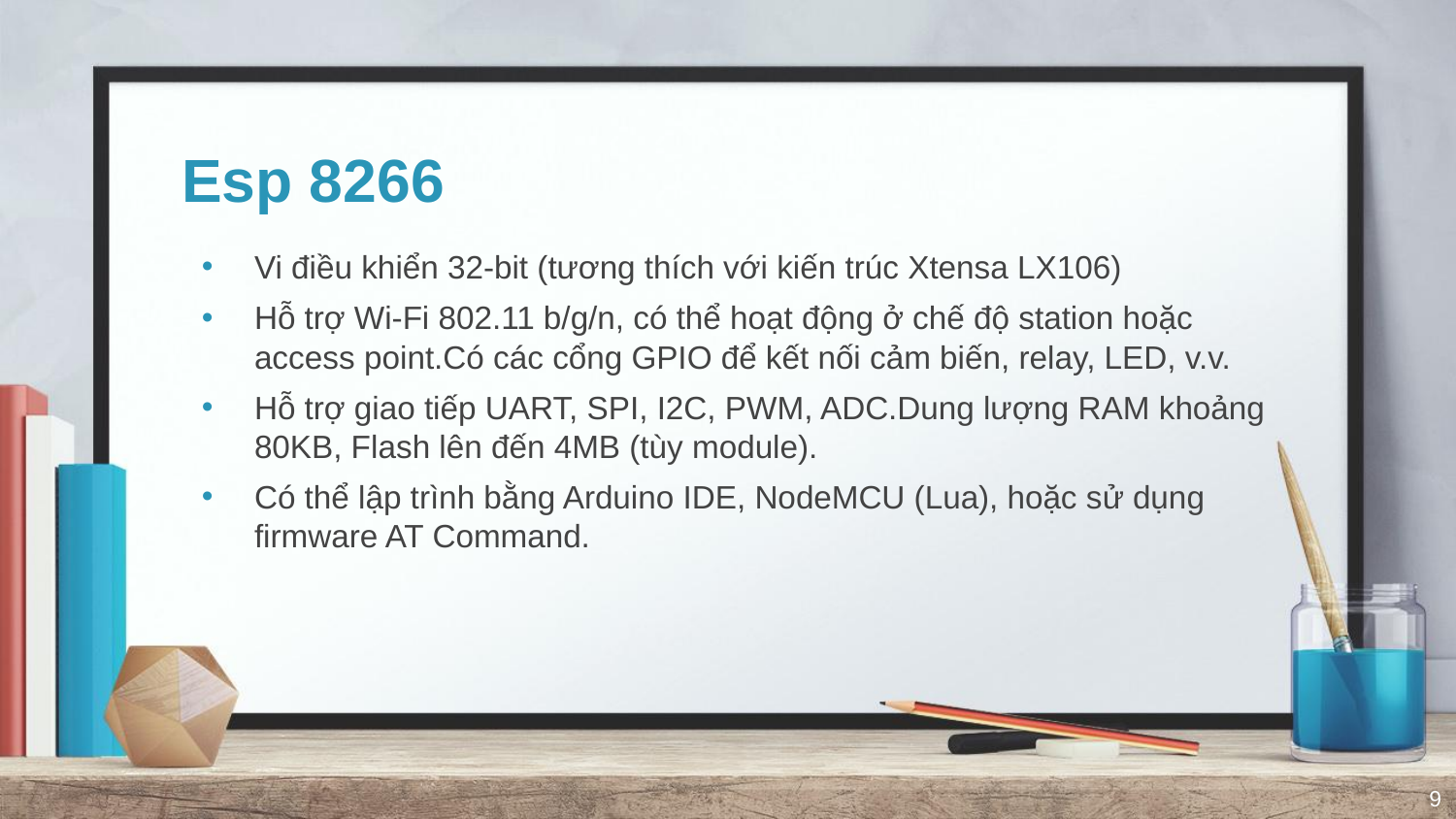

# Esp 8266
Vi điều khiển 32-bit (tương thích với kiến trúc Xtensa LX106)
Hỗ trợ Wi-Fi 802.11 b/g/n, có thể hoạt động ở chế độ station hoặc access point.Có các cổng GPIO để kết nối cảm biến, relay, LED, v.v.
Hỗ trợ giao tiếp UART, SPI, I2C, PWM, ADC.Dung lượng RAM khoảng 80KB, Flash lên đến 4MB (tùy module).
Có thể lập trình bằng Arduino IDE, NodeMCU (Lua), hoặc sử dụng firmware AT Command.
9